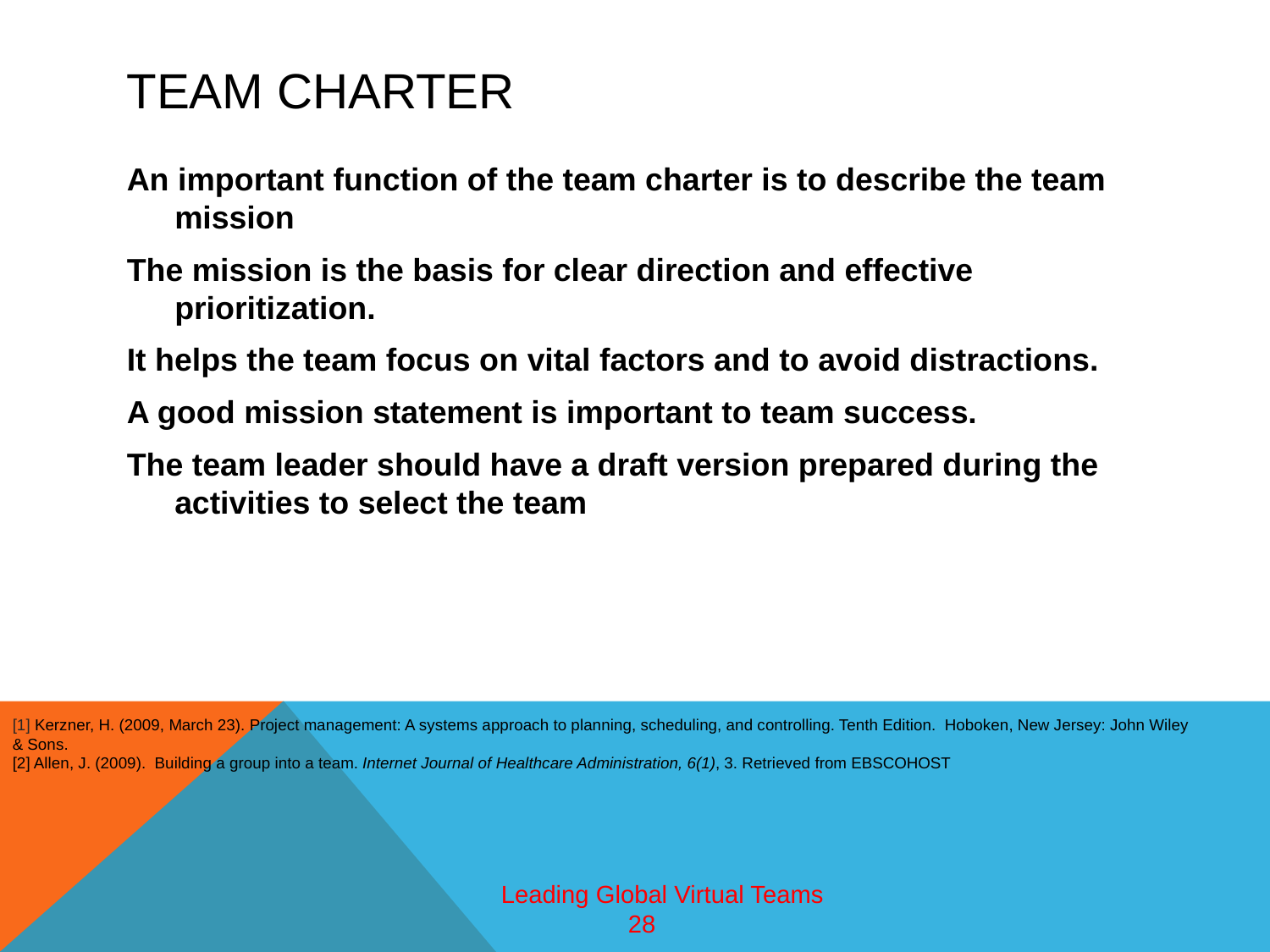

# Team charter
An important function of the team charter is to describe the team mission
The mission is the basis for clear direction and effective prioritization.
It helps the team focus on vital factors and to avoid distractions.
A good mission statement is important to team success.
The team leader should have a draft version prepared during the activities to select the team

[1] Kerzner, H. (2009, March 23). Project management: A systems approach to planning, scheduling, and controlling. Tenth Edition.  Hoboken, New Jersey: John Wiley & Sons.
[2] Allen, J. (2009).  Building a group into a team. Internet Journal of Healthcare Administration, 6(1), 3. Retrieved from EBSCOHOST